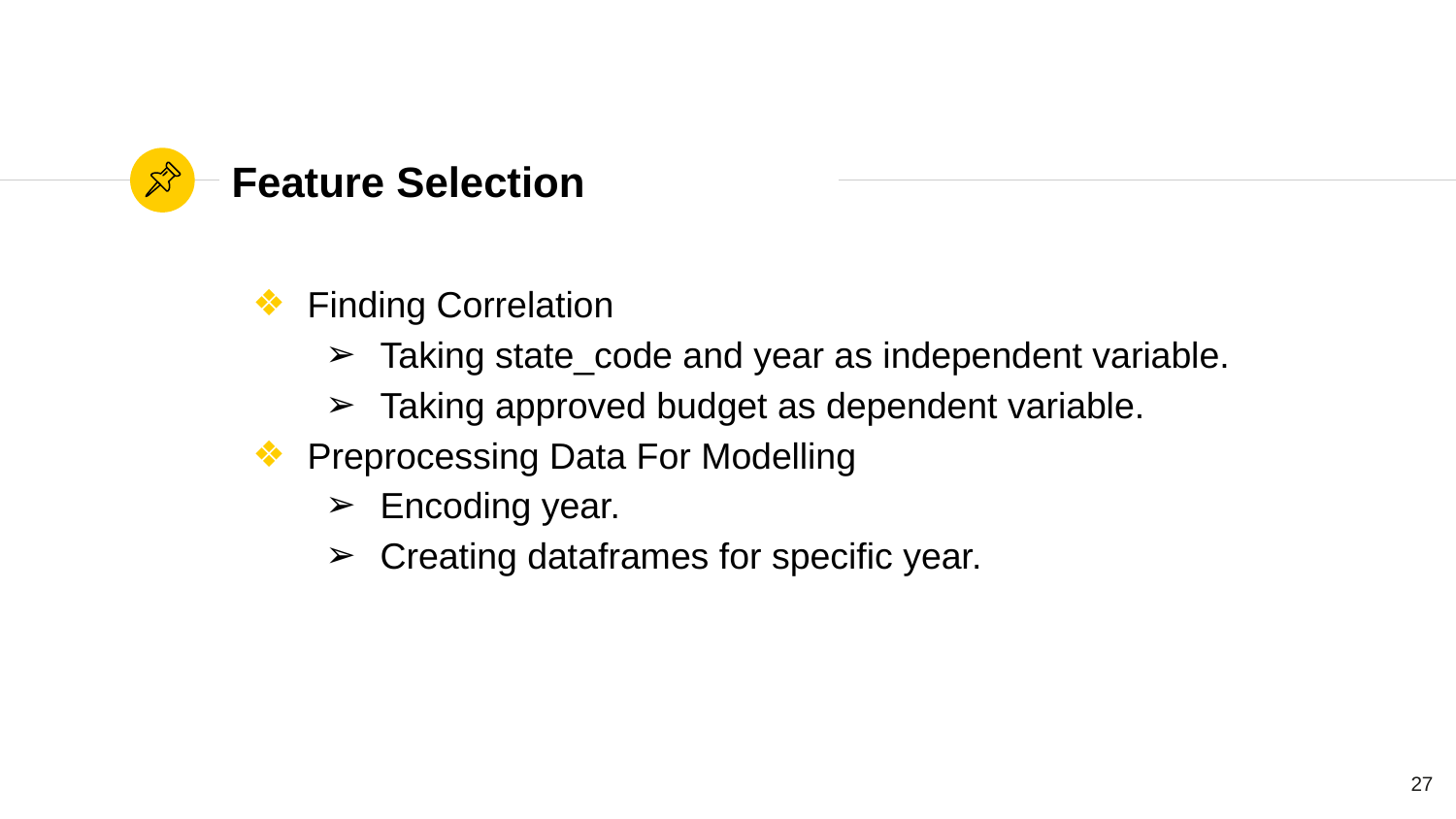

# Feature Selection

Finding Correlation
Taking state_code and year as independent variable.
Taking approved budget as dependent variable.
Preprocessing Data For Modelling
Encoding year.
Creating dataframes for specific year.
27